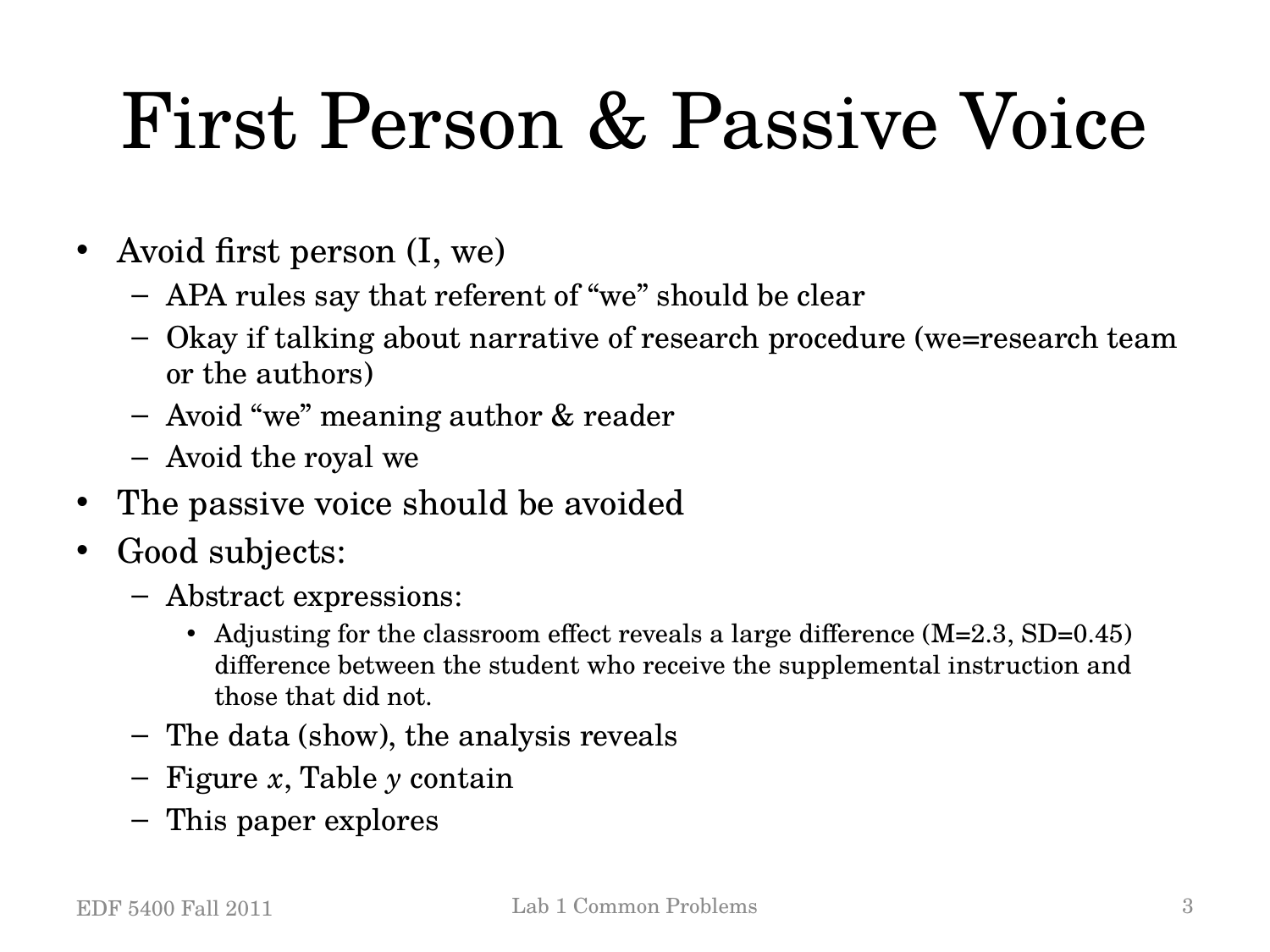

# First Person & Passive Voice
Avoid first person (I, we)
APA rules say that referent of “we” should be clear
Okay if talking about narrative of research procedure (we=research team or the authors)
Avoid “we” meaning author & reader
Avoid the royal we
The passive voice should be avoided
Good subjects:
Abstract expressions:
Adjusting for the classroom effect reveals a large difference (M=2.3, SD=0.45) difference between the student who receive the supplemental instruction and those that did not.
The data (show), the analysis reveals
Figure x, Table y contain
This paper explores

EDF 5400 Fall 2011
Lab 1 Common Problems
3